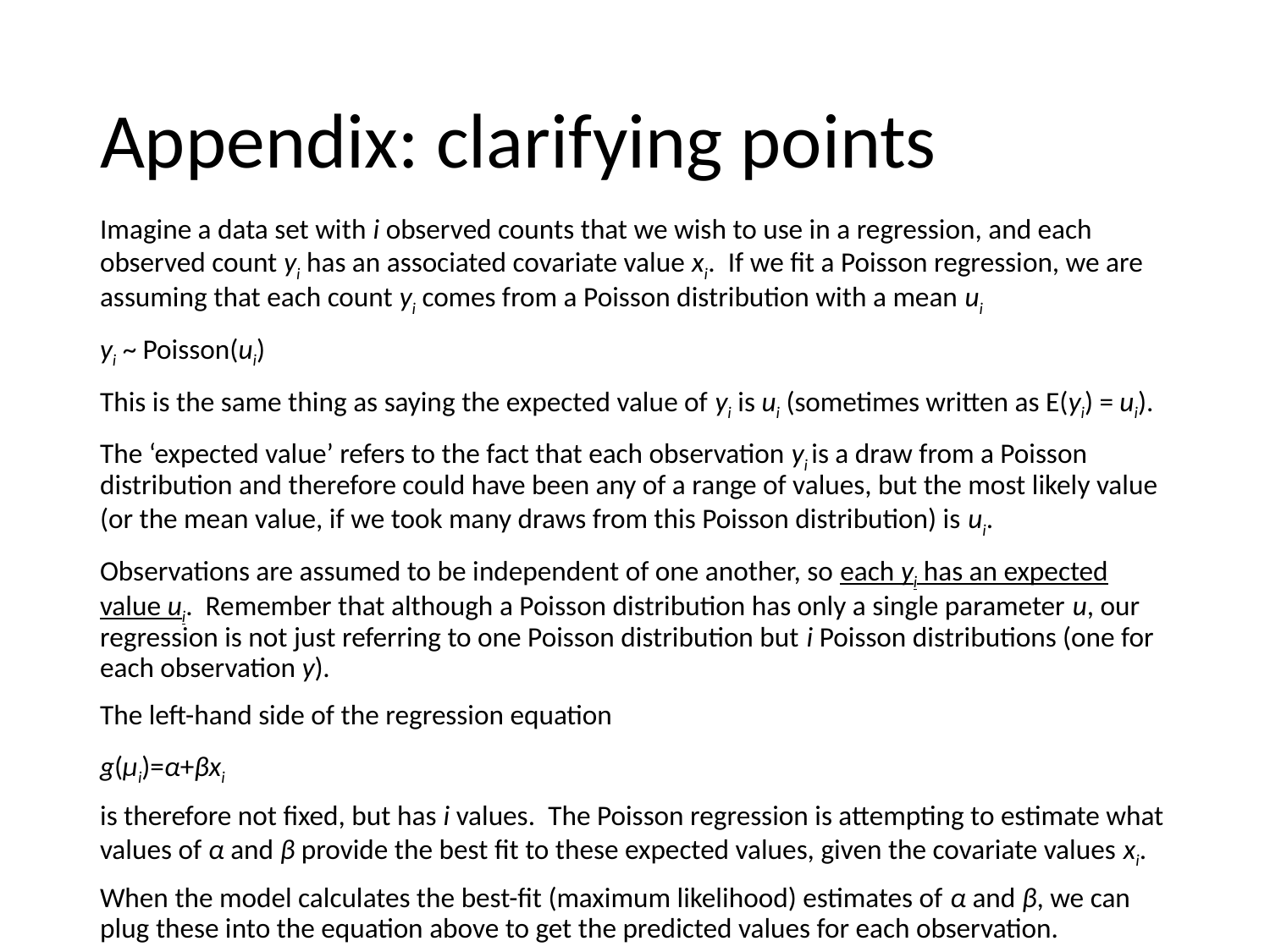

# Appendix: clarifying points
Imagine a data set with i observed counts that we wish to use in a regression, and each observed count yi has an associated covariate value xi.  If we fit a Poisson regression, we are assuming that each count yi comes from a Poisson distribution with a mean ui
yi ~ Poisson(ui)
This is the same thing as saying the expected value of yi is ui (sometimes written as E(yi) = ui).
The ‘expected value’ refers to the fact that each observation yi is a draw from a Poisson distribution and therefore could have been any of a range of values, but the most likely value (or the mean value, if we took many draws from this Poisson distribution) is ui.
Observations are assumed to be independent of one another, so each yi has an expected value ui.  Remember that although a Poisson distribution has only a single parameter u, our regression is not just referring to one Poisson distribution but i Poisson distributions (one for each observation y).
The left-hand side of the regression equation
g(µi)=α+βxi
is therefore not fixed, but has i values.  The Poisson regression is attempting to estimate what values of α and β provide the best fit to these expected values, given the covariate values xi.
When the model calculates the best-fit (maximum likelihood) estimates of α and β, we can plug these into the equation above to get the predicted values for each observation.